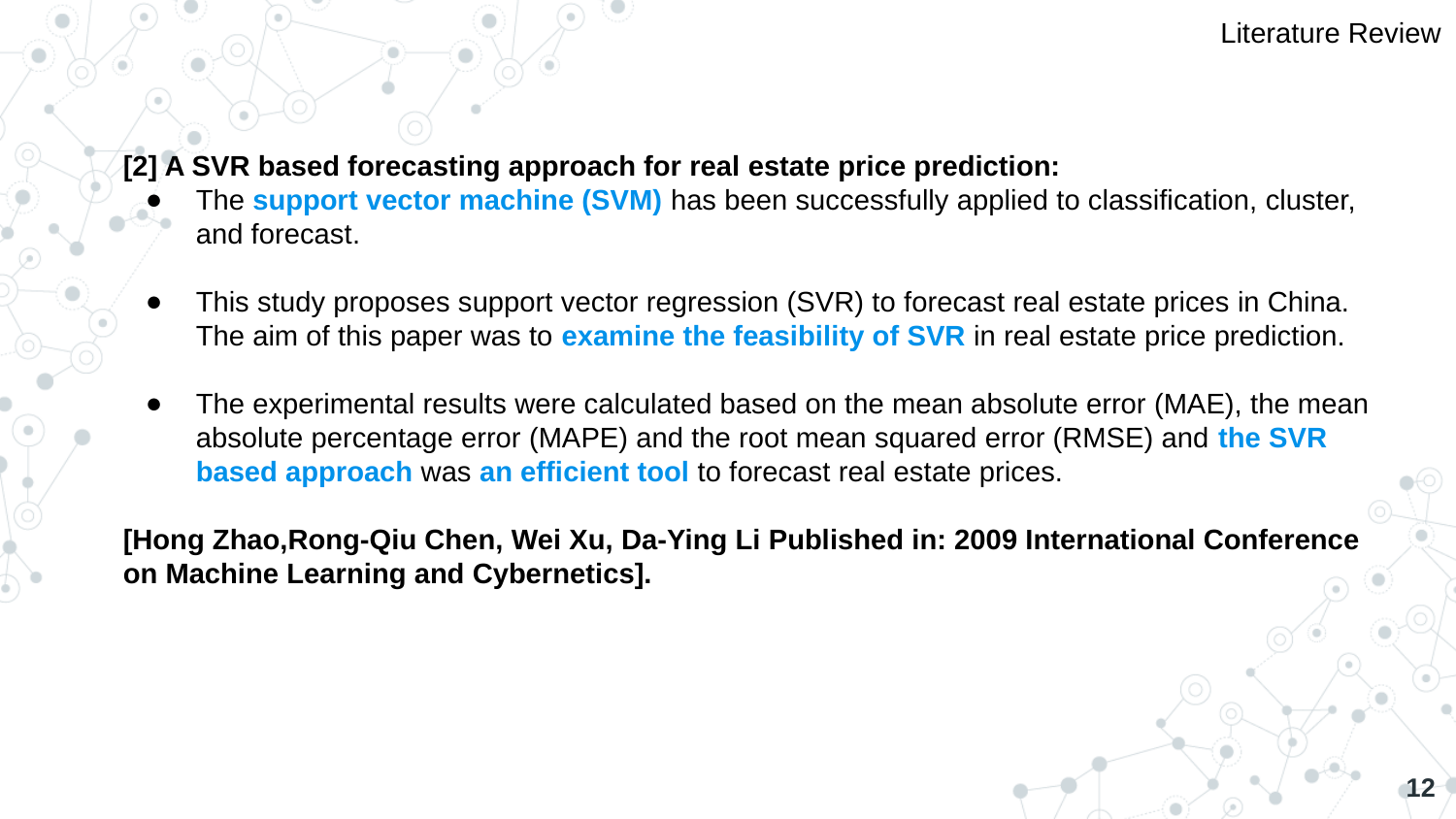

Literature Review
[2] A SVR based forecasting approach for real estate price prediction:
The support vector machine (SVM) has been successfully applied to classification, cluster, and forecast.

This study proposes support vector regression (SVR) to forecast real estate prices in China. The aim of this paper was to examine the feasibility of SVR in real estate price prediction.

The experimental results were calculated based on the mean absolute error (MAE), the mean absolute percentage error (MAPE) and the root mean squared error (RMSE) and the SVR based approach was an efficient tool to forecast real estate prices.

[Hong Zhao,Rong-Qiu Chen, Wei Xu, Da-Ying Li Published in: 2009 International Conference on Machine Learning and Cybernetics].

12